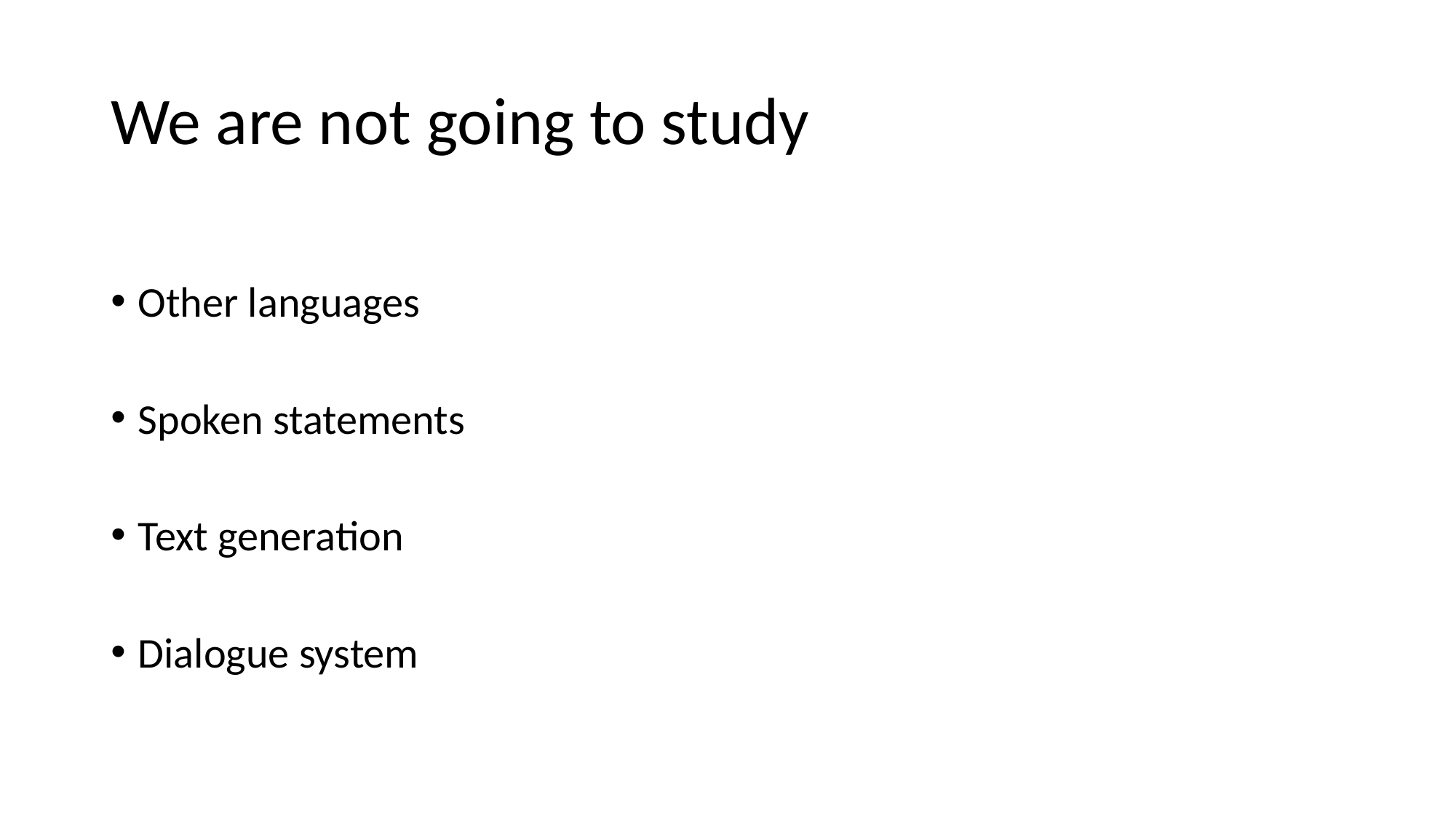

# We are not going to study
Other languages
Spoken statements
Text generation
Dialogue system